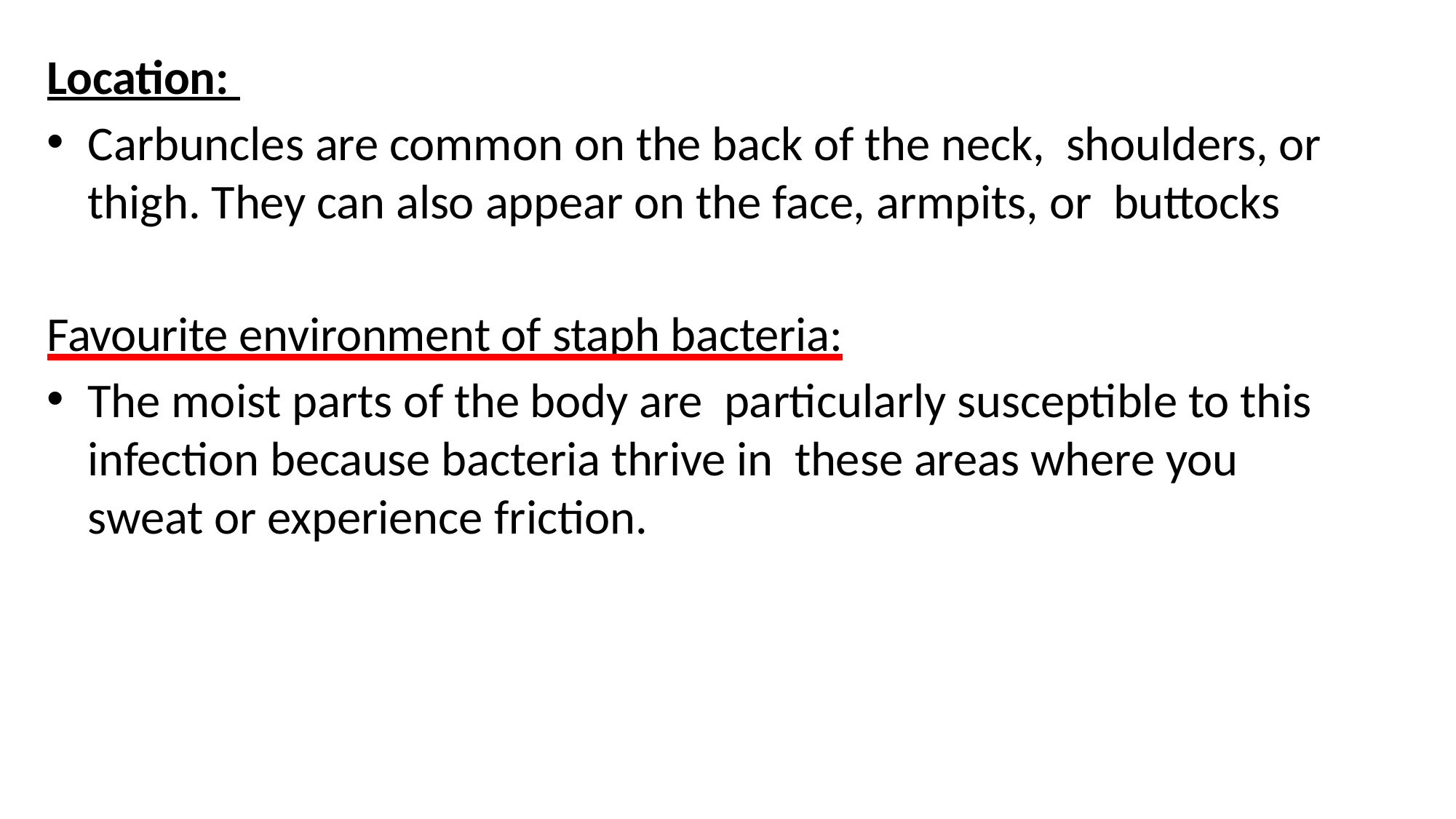

Location:
Carbuncles are common on the back of the neck,  shoulders, or thigh. They can also appear on the face, armpits, or  buttocks

Favourite environment of staph bacteria:
The moist parts of the body are  particularly susceptible to this infection because bacteria thrive in  these areas where you sweat or experience friction.